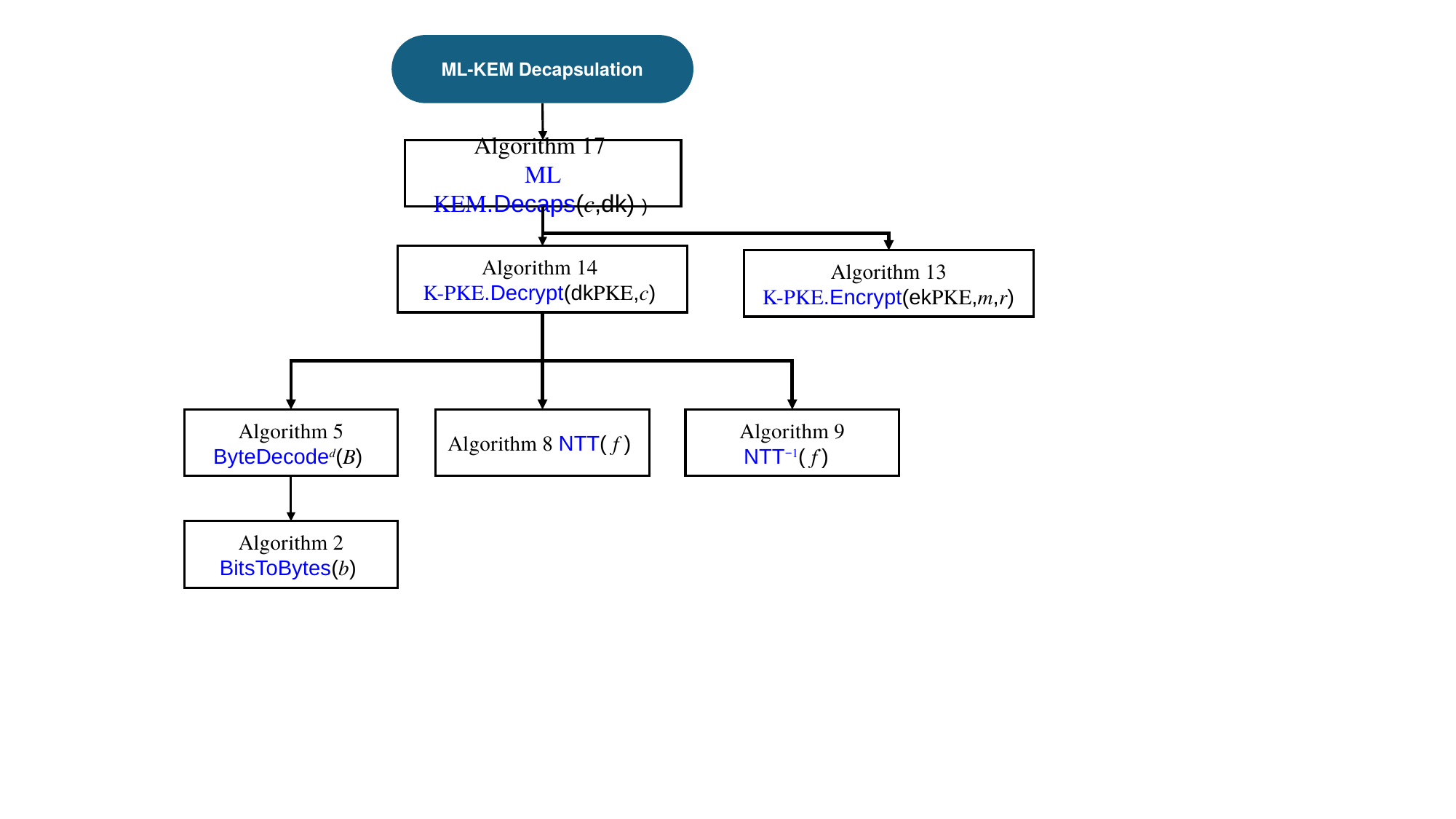

ML-KEM Decapsulation
Algorithm 17
ML KEM.Decaps(c,dk) )
Algorithm 14
K-PKE.Decrypt(dkPKE,c)
Algorithm 13
 K-PKE.Encrypt(ekPKE,m,r)
Algorithm 5 ByteDecoded(B)
Algorithm 8 NTT( f )
Algorithm 9 NTT−1( fˆ)
Algorithm 2 BitsToBytes(b)